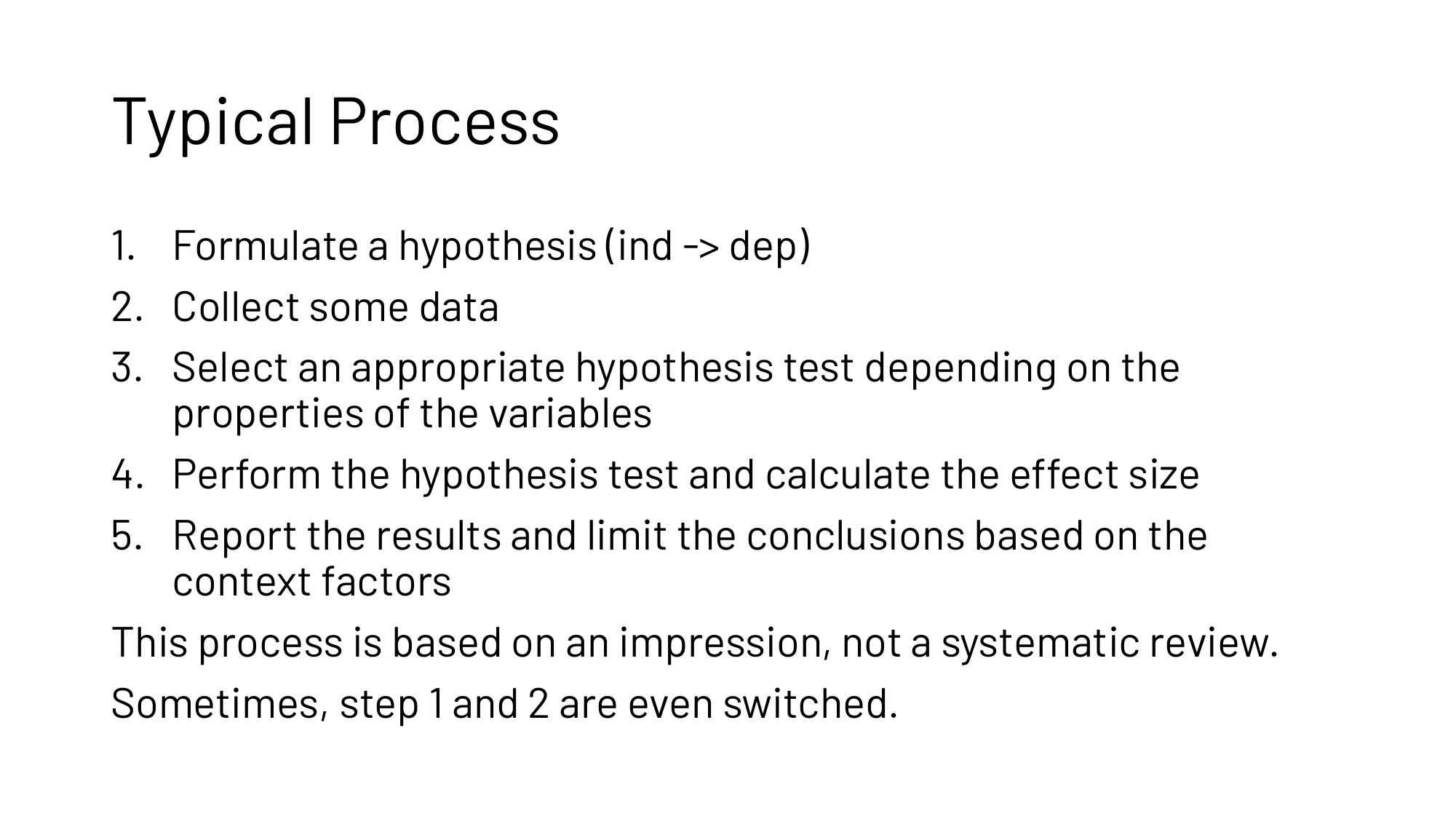

# Typical Process
Formulate a hypothesis (ind -> dep)
Collect some data
Select an appropriate hypothesis test depending on the properties of the variables
Perform the hypothesis test and calculate the effect size
Report the results and limit the conclusions based on the context factors
This process is based on an impression, not a systematic review.
Sometimes, step 1 and 2 are even switched.